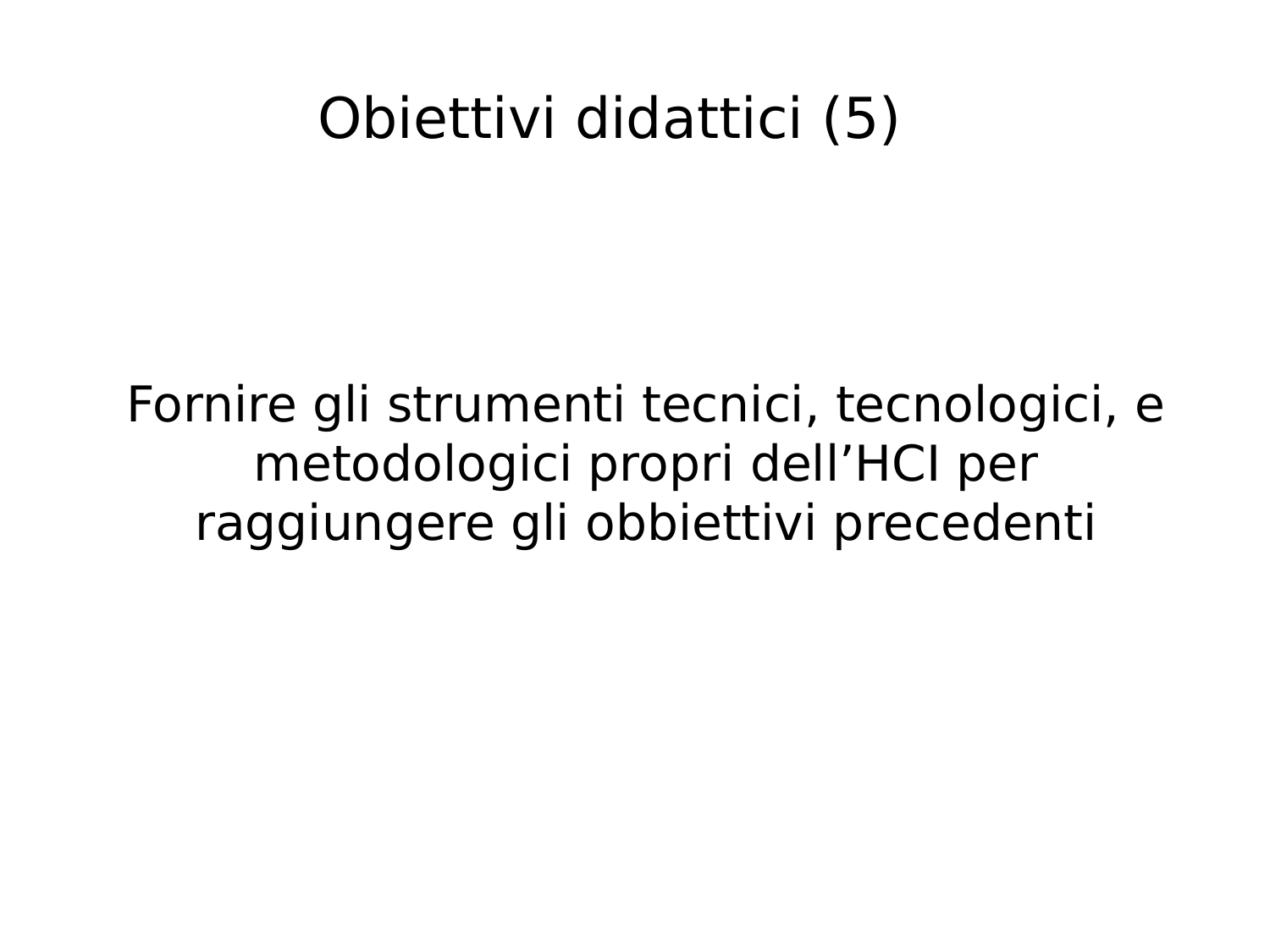

Obiettivi didattici (5)
Fornire gli strumenti tecnici, tecnologici, e metodologici propri dell’HCI per raggiungere gli obbiettivi precedenti